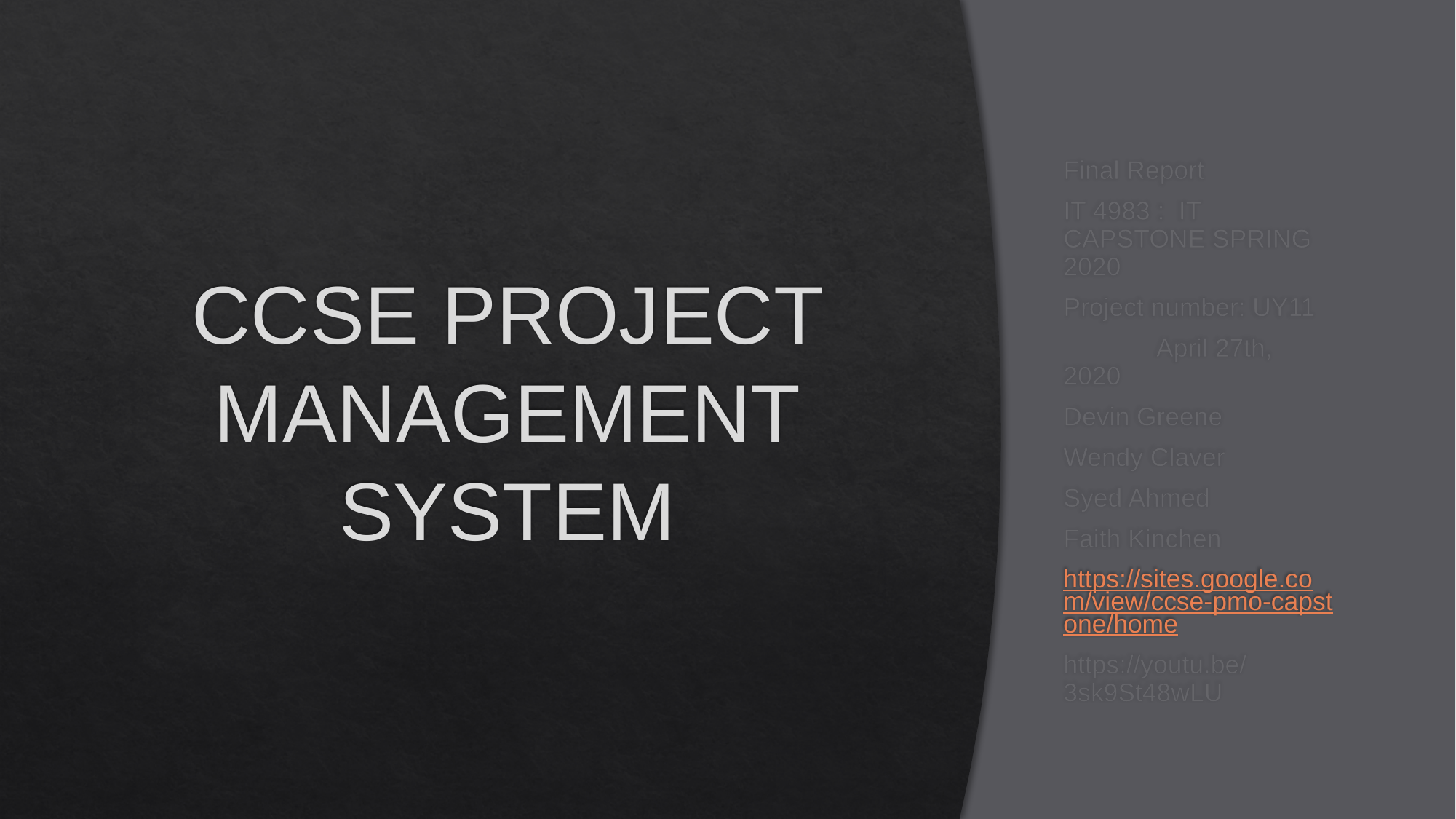

# CCSE PROJECT MANAGEMENT SYSTEM
Final Report
IT 4983 :  IT CAPSTONE SPRING 2020
Project number: UY11
	April 27th, 2020
Devin Greene
Wendy Claver
Syed Ahmed
Faith Kinchen
https://sites.google.com/view/ccse-pmo-capstone/home
https://youtu.be/3sk9St48wLU